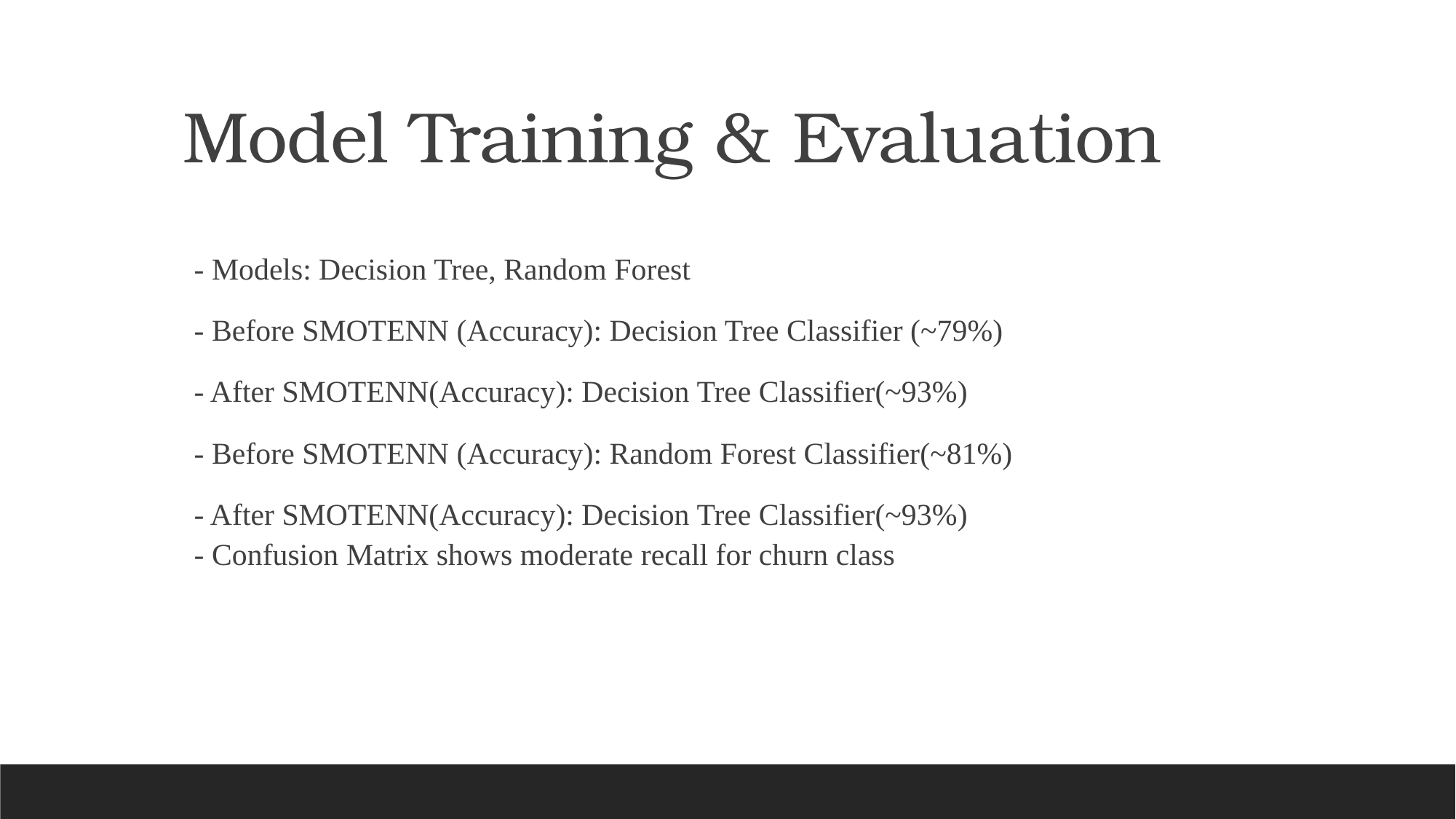

Model Training & Evaluation
- Models: Decision Tree, Random Forest
- Before SMOTENN (Accuracy): Decision Tree Classifier (~79%)
- After SMOTENN(Accuracy): Decision Tree Classifier(~93%)
- Before SMOTENN (Accuracy): Random Forest Classifier(~81%)
- After SMOTENN(Accuracy): Decision Tree Classifier(~93%)
- Confusion Matrix shows moderate recall for churn class